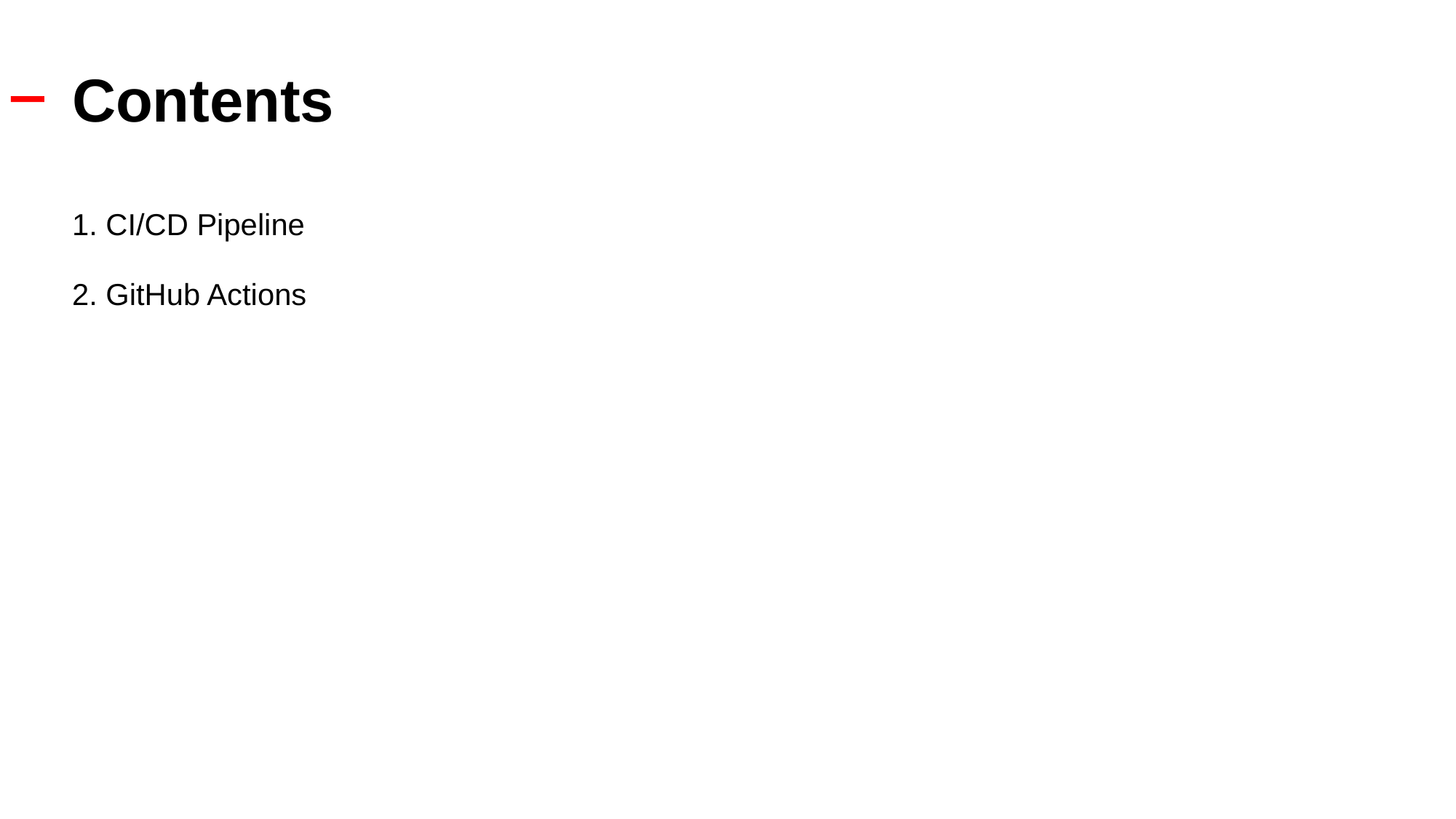

# Contents

1. CI/CD Pipeline
2. GitHub Actions